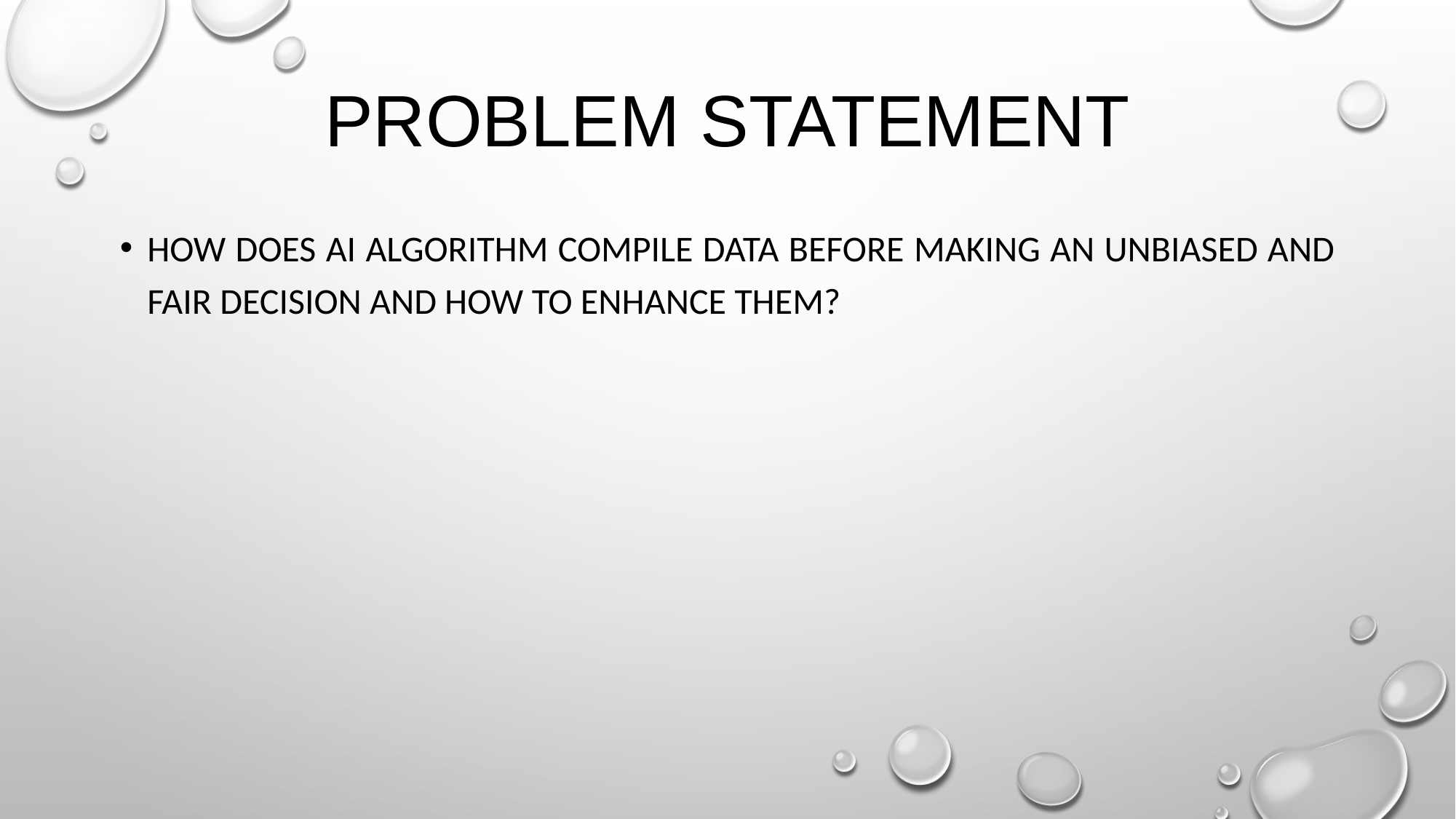

# Problem Statement
How does AI algorithm compile data before making an unbiased and fair decision and how to enhance them?